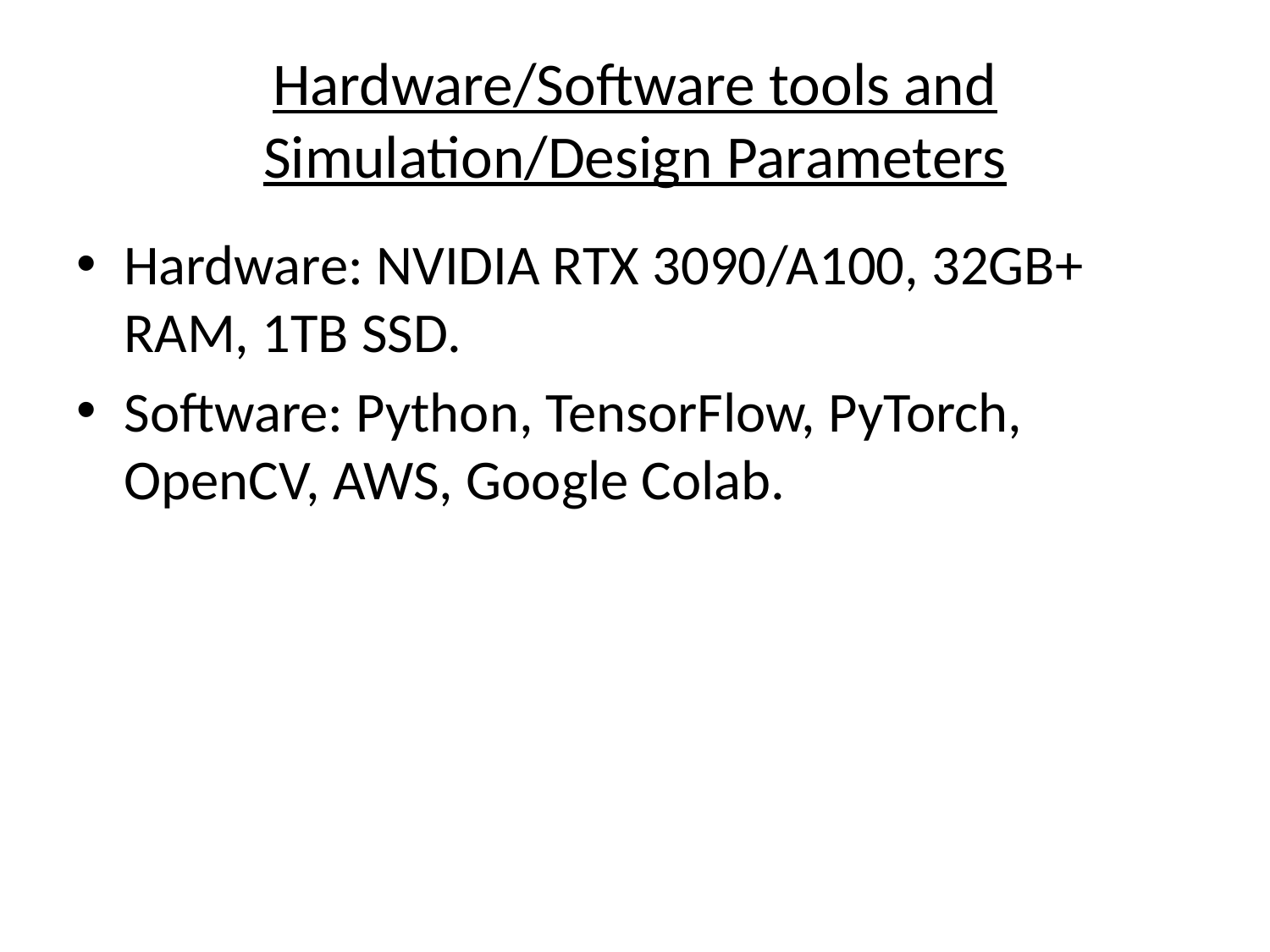

# Hardware/Software tools and Simulation/Design Parameters
Hardware: NVIDIA RTX 3090/A100, 32GB+ RAM, 1TB SSD.
Software: Python, TensorFlow, PyTorch, OpenCV, AWS, Google Colab.